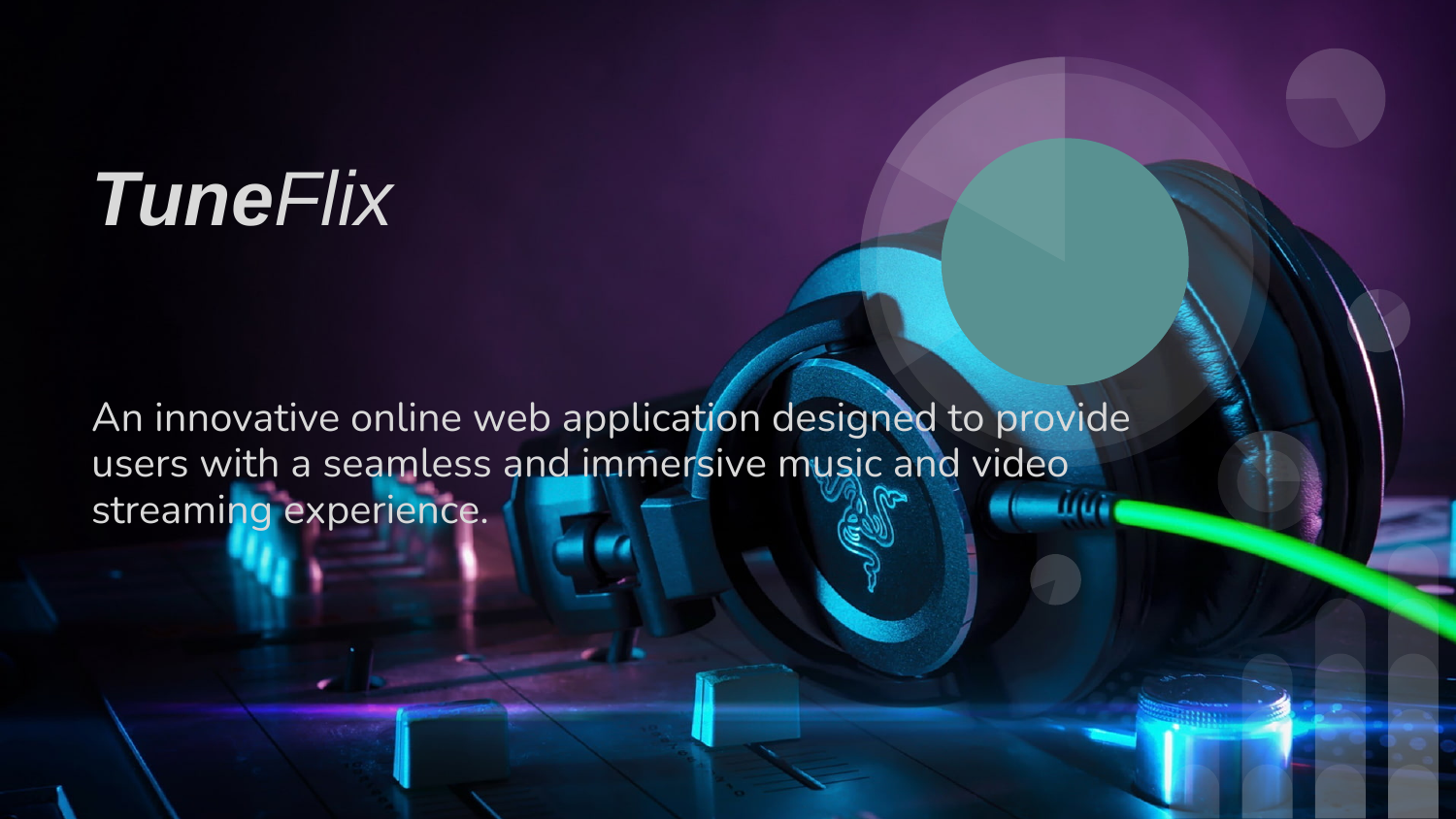

# TuneFlix
An innovative online web application designed to provide users with a seamless and immersive music and video streaming experience.